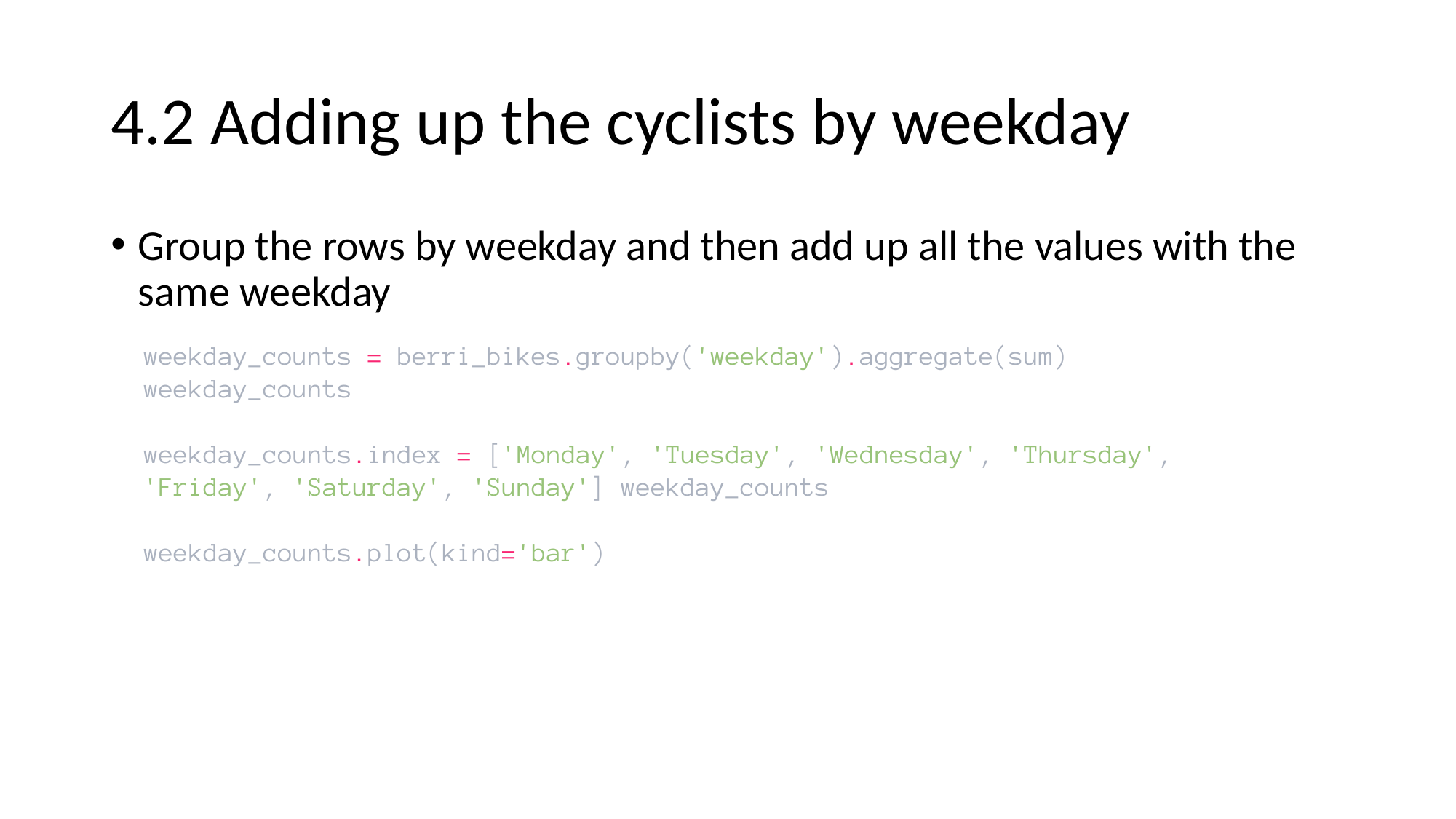

# 4.2 Adding up the cyclists by weekday
Group the rows by weekday and then add up all the values with the same weekday
weekday_counts = berri_bikes.groupby('weekday').aggregate(sum)
weekday_counts

weekday_counts.index = ['Monday', 'Tuesday', 'Wednesday', 'Thursday', 'Friday', 'Saturday', 'Sunday'] weekday_counts

weekday_counts.plot(kind='bar')